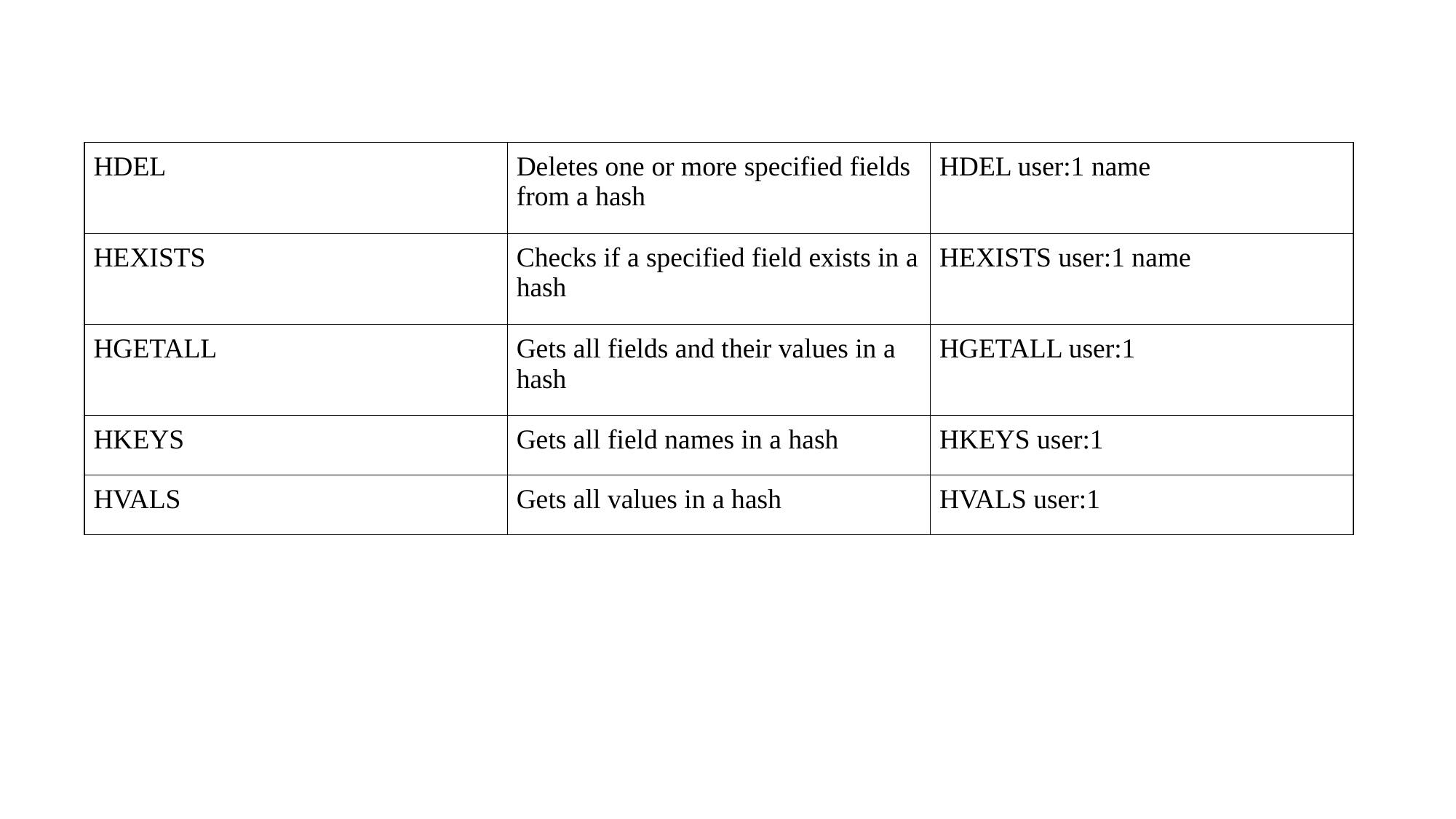

| HDEL | Deletes one or more specified fields from a hash | HDEL user:1 name |
| --- | --- | --- |
| HEXISTS | Checks if a specified field exists in a hash | HEXISTS user:1 name |
| HGETALL | Gets all fields and their values in a hash | HGETALL user:1 |
| HKEYS | Gets all field names in a hash | HKEYS user:1 |
| HVALS | Gets all values in a hash | HVALS user:1 |